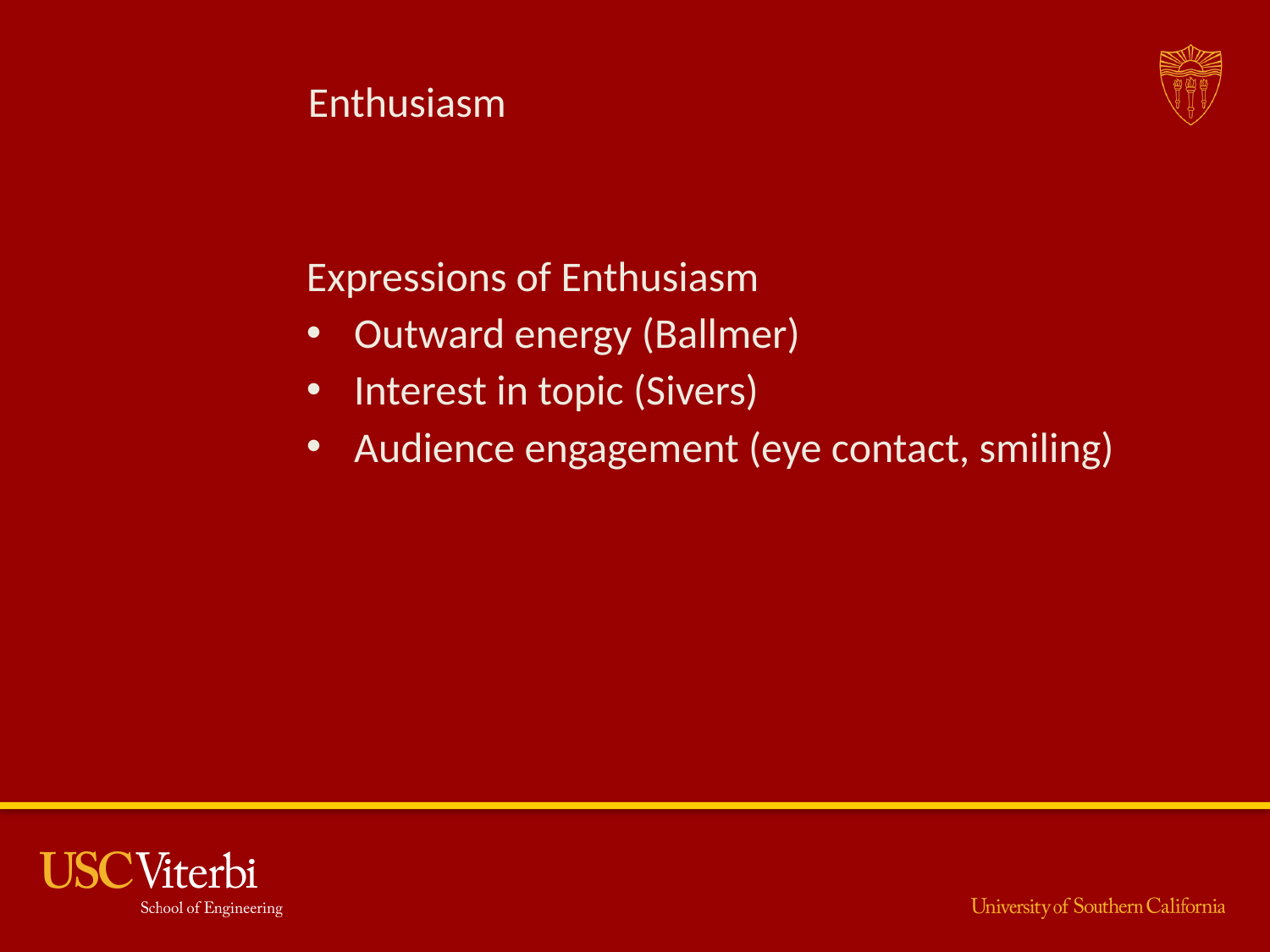

# Enthusiasm
Expressions of Enthusiasm
Outward energy (Ballmer)
Interest in topic (Sivers)
Audience engagement (eye contact, smiling)